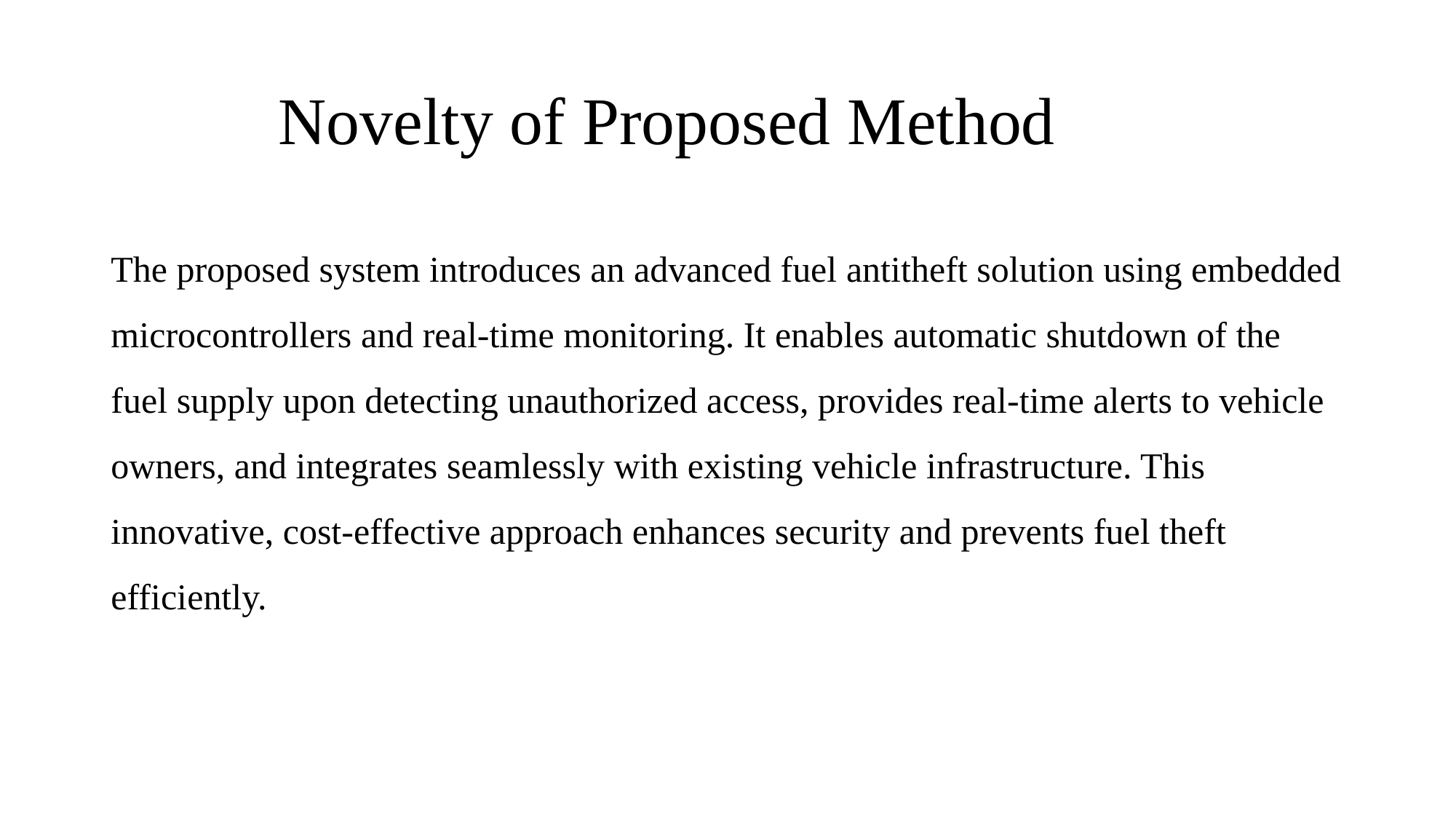

# Novelty of Proposed Method
The proposed system introduces an advanced fuel antitheft solution using embedded microcontrollers and real-time monitoring. It enables automatic shutdown of the fuel supply upon detecting unauthorized access, provides real-time alerts to vehicle owners, and integrates seamlessly with existing vehicle infrastructure. This innovative, cost-effective approach enhances security and prevents fuel theft efficiently.